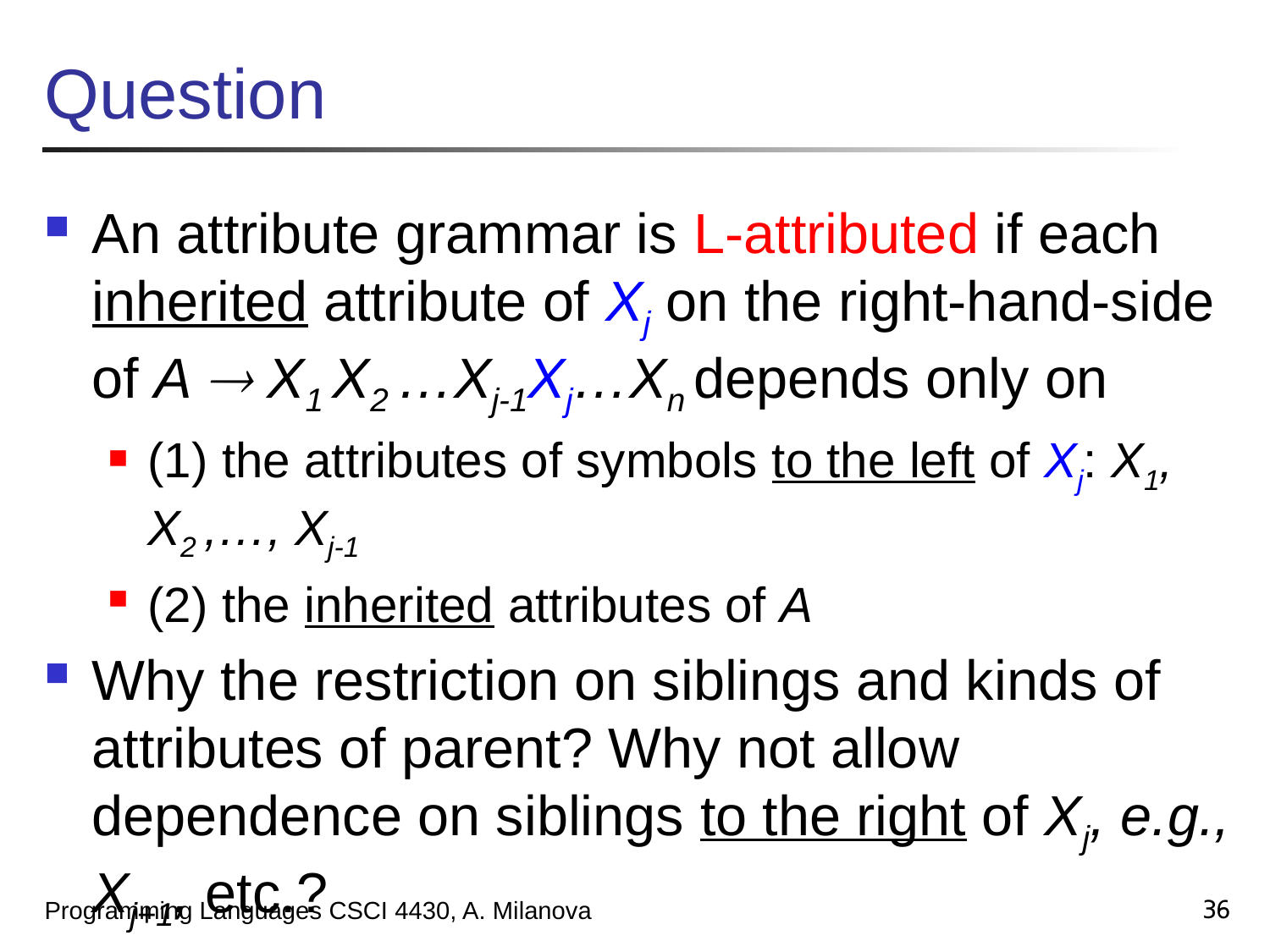

# Question
An attribute grammar is L-attributed if each inherited attribute of Xj on the right-hand-side of A → X1 X2 …Xj-1Xj…Xn depends only on
(1) the attributes of symbols to the left of Xj: X1, X2 ,…, Xj-1
(2) the inherited attributes of A
Why the restriction on siblings and kinds of attributes of parent? Why not allow dependence on siblings to the right of Xj, e.g., Xj+1, etc.?

36
Programming Languages CSCI 4430, A. Milanova